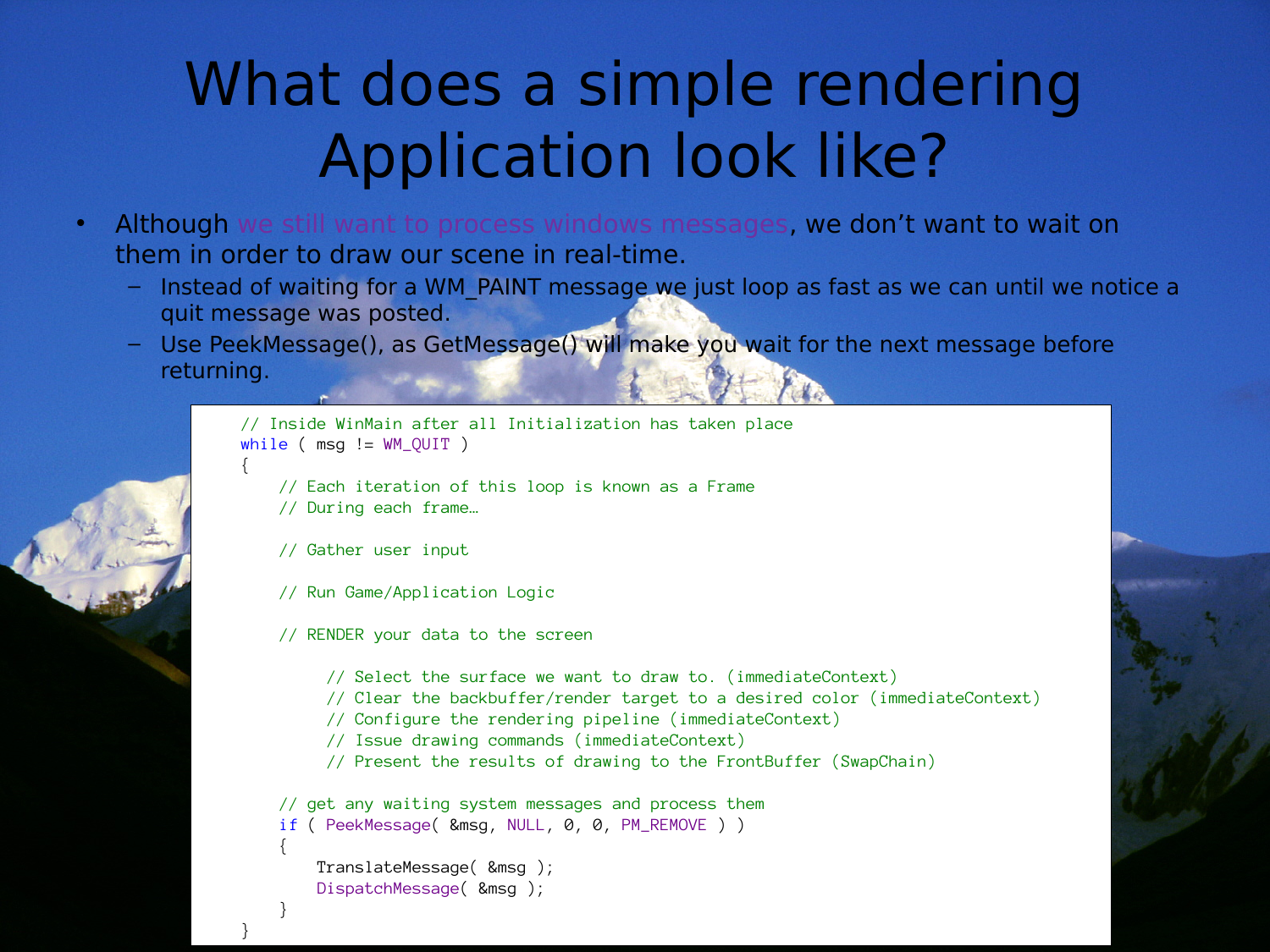

# What does a simple rendering Application look like?
Although we still want to process windows messages, we don’t want to wait on them in order to draw our scene in real-time.
Instead of waiting for a WM_PAINT message we just loop as fast as we can until we notice a quit message was posted.
Use PeekMessage(), as GetMessage() will make you wait for the next message before returning.

    // Inside WinMain after all Initialization has taken place
    while ( msg != WM_QUIT )
    {
        // Each iteration of this loop is known as a Frame
        // During each frame…

        // Gather user input

        // Run Game/Application Logic

        // RENDER your data to the screen

             // Select the surface we want to draw to. (immediateContext)
             // Clear the backbuffer/render target to a desired color (immediateContext)
             // Configure the rendering pipeline (immediateContext)
             // Issue drawing commands (immediateContext)
             // Present the results of drawing to the FrontBuffer (SwapChain)

        // get any waiting system messages and process them
        if ( PeekMessage( &msg, NULL, 0, 0, PM_REMOVE ) )
        {
            TranslateMessage( &msg );
            DispatchMessage( &msg );
        }
    }